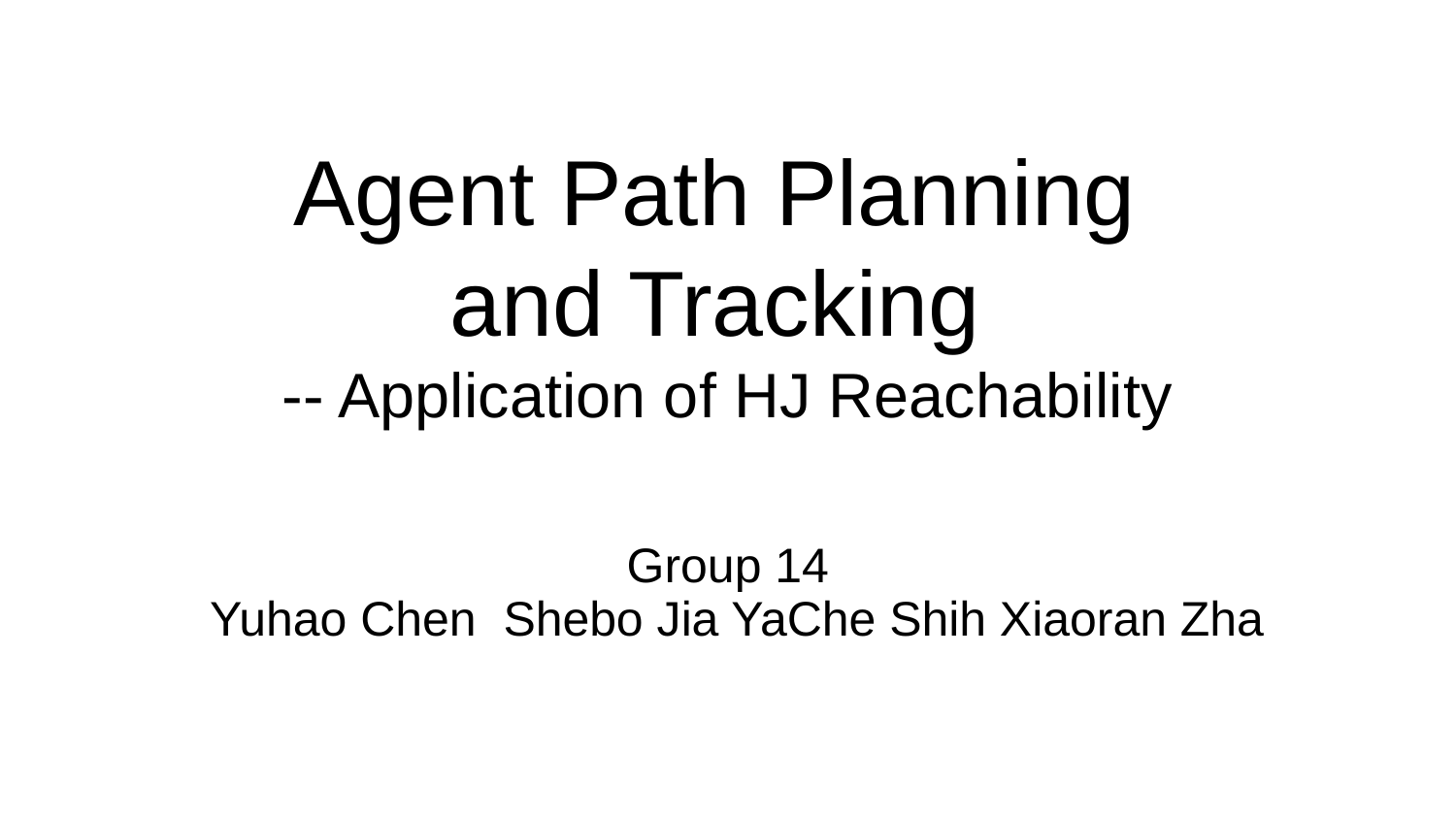

# Agent Path Planning
and Tracking
-- Application of HJ Reachability
Group 14
Yuhao Chen  Shebo Jia YaChe Shih Xiaoran Zha